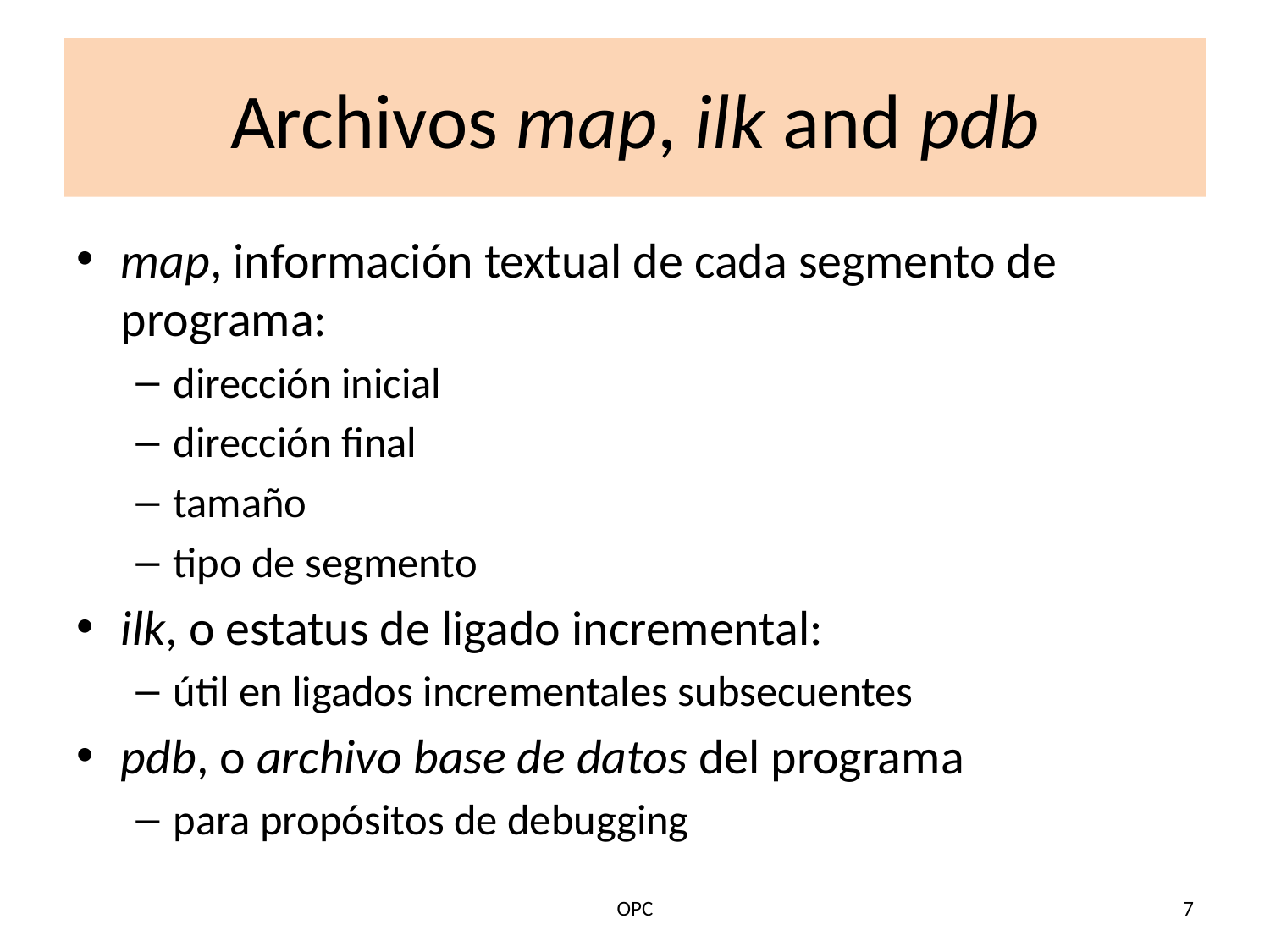

# Archivos map, ilk and pdb
map, información textual de cada segmento de programa:
dirección inicial
dirección final
tamaño
tipo de segmento
ilk, o estatus de ligado incremental:
útil en ligados incrementales subsecuentes
pdb, o archivo base de datos del programa
para propósitos de debugging
OPC
7